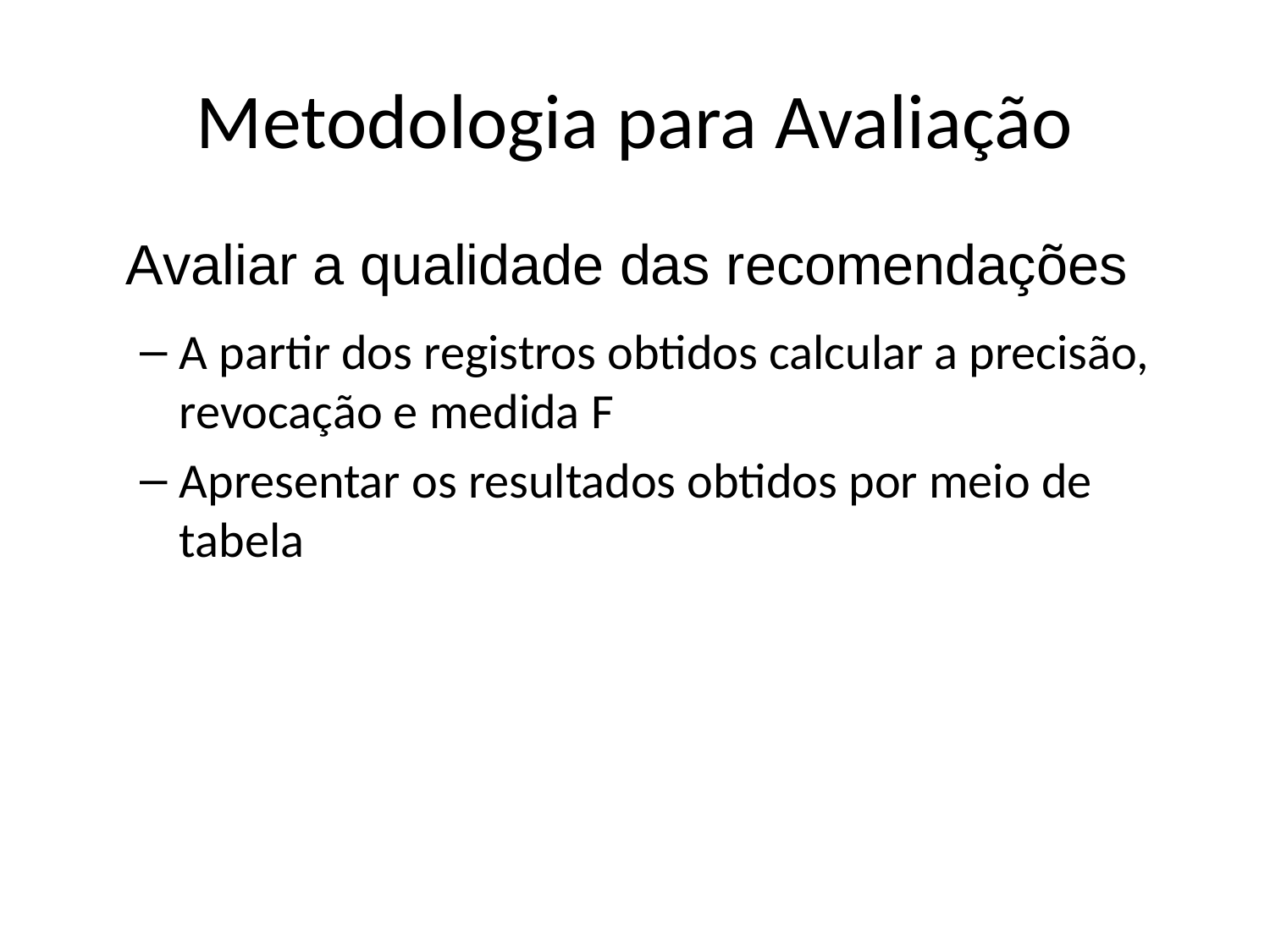

# Metodologia para Avaliação
Avaliar a qualidade das recomendações
A partir dos registros obtidos calcular a precisão, revocação e medida F
Apresentar os resultados obtidos por meio de tabela